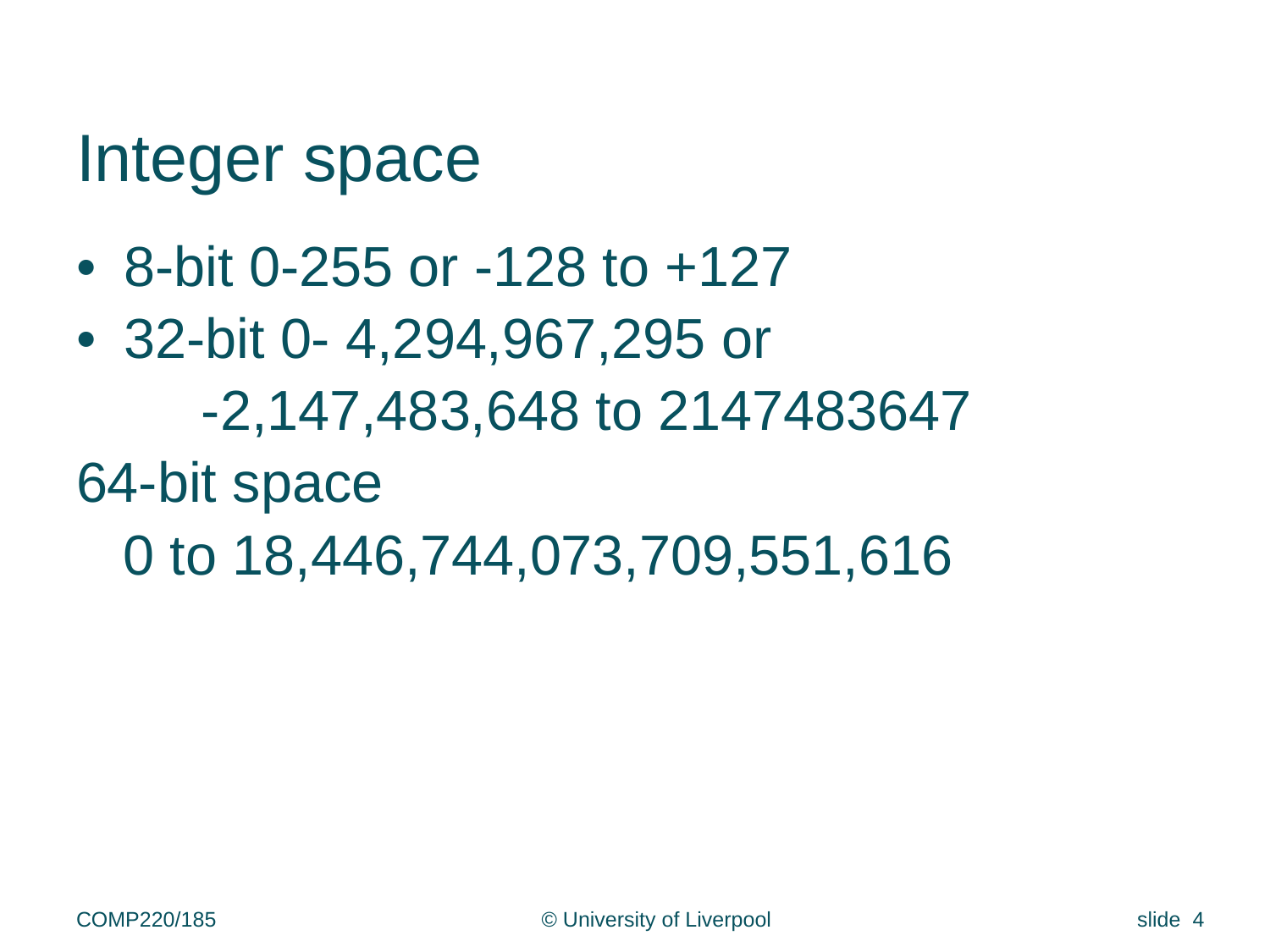

# Integer space
8-bit 0-255 or -128 to +127
32-bit 0- 4,294,967,295 or
        -2,147,483,648 to 2147483647
64-bit space
   0 to 18,446,744,073,709,551,616

COMP220/185
© University of Liverpool
slide  4